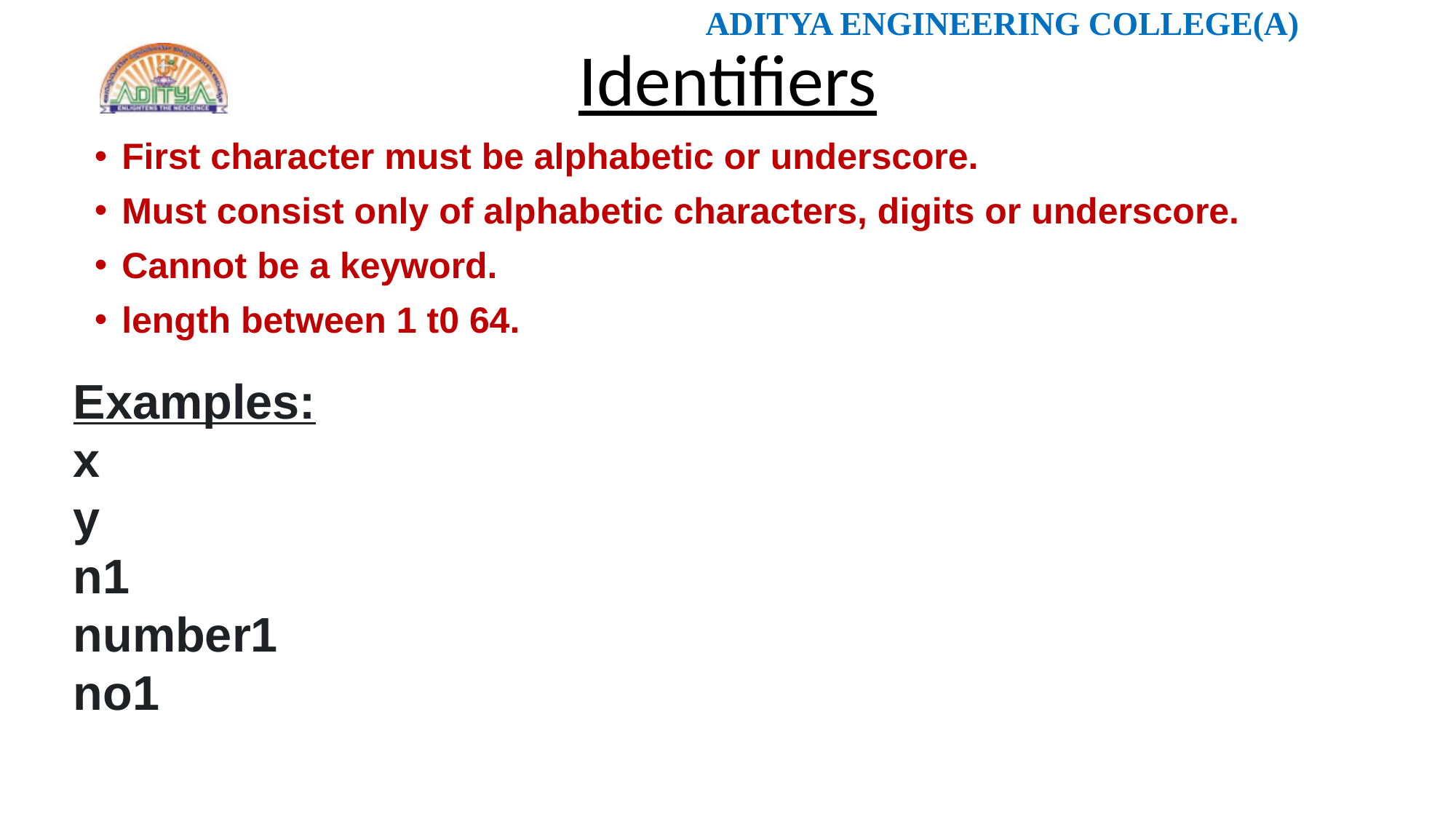

# Identifiers
First character must be alphabetic or underscore.
Must consist only of alphabetic characters, digits or underscore.
Cannot be a keyword.
length between 1 t0 64.
Examples:
x
y
n1
number1
no1